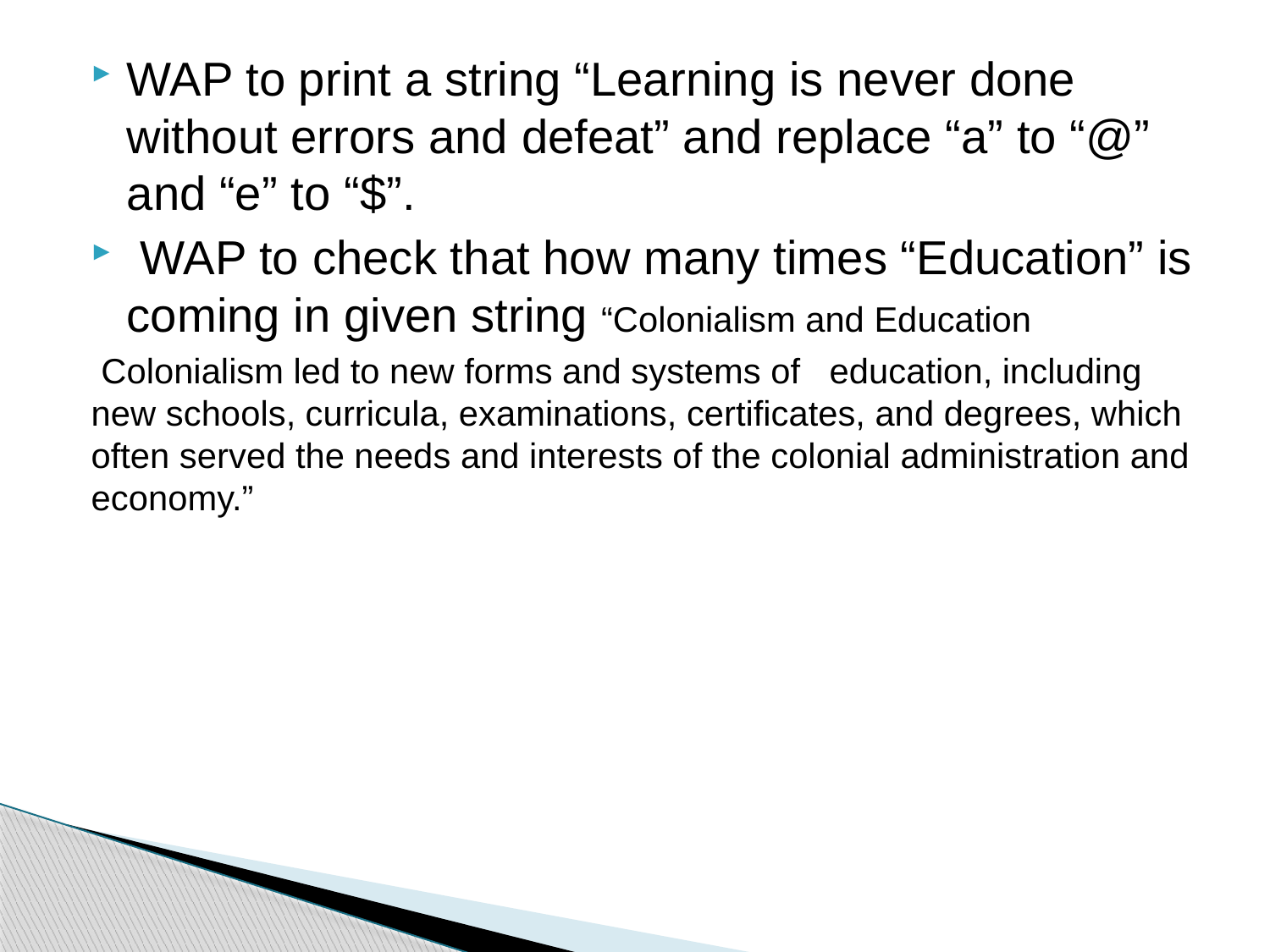

WAP to print a string “Learning is never done without errors and defeat” and replace “a” to “@” and “e” to “$”.
 WAP to check that how many times “Education” is coming in given string “Colonialism and Education
 Colonialism led to new forms and systems of   education, including new schools, curricula, examinations, certificates, and degrees, which often served the needs and interests of the colonial administration and economy.”